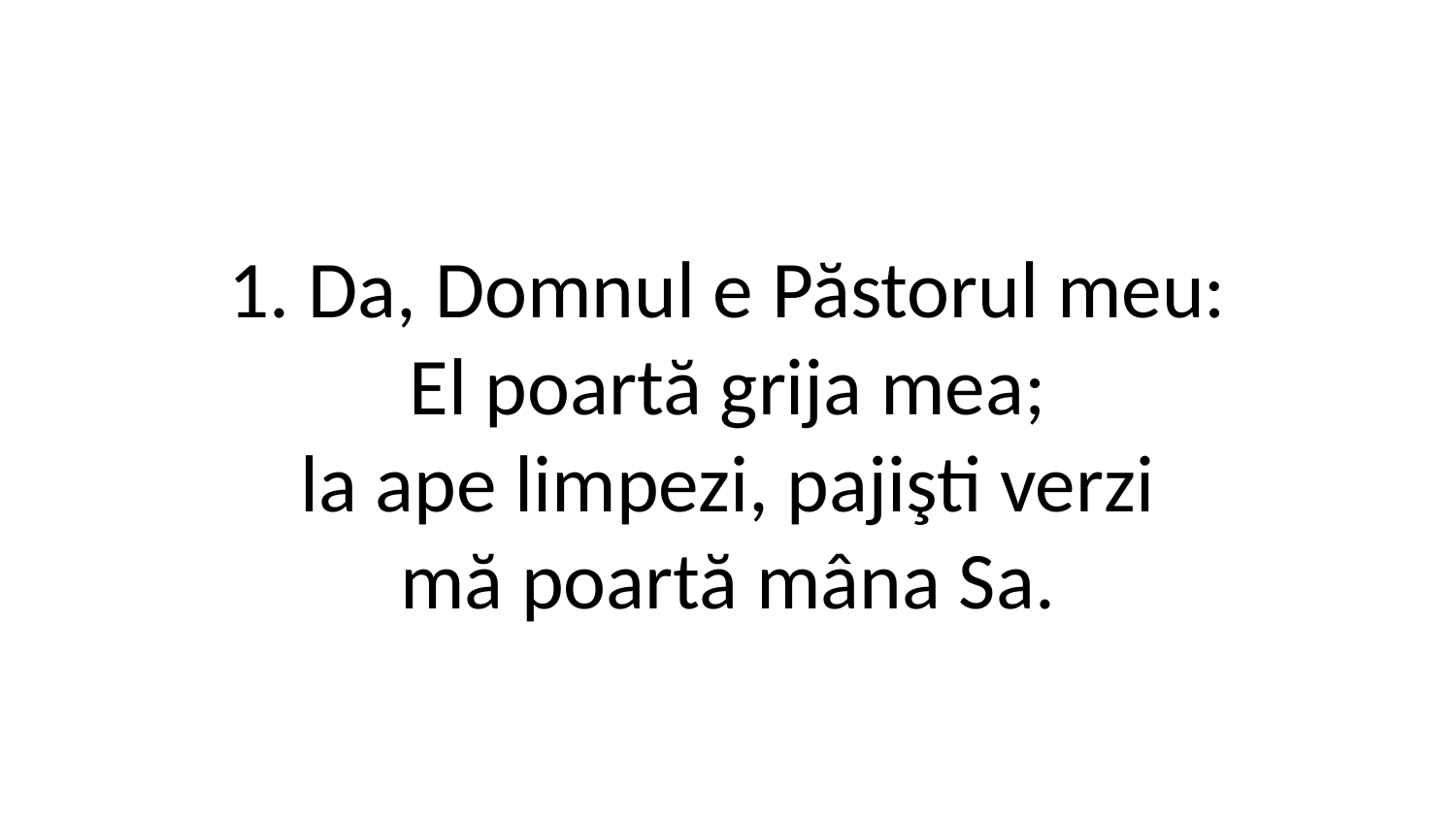

1. Da, Domnul e Păstorul meu:
El poartă grija mea;
la ape limpezi, pajişti verzi
mă poartă mâna Sa.